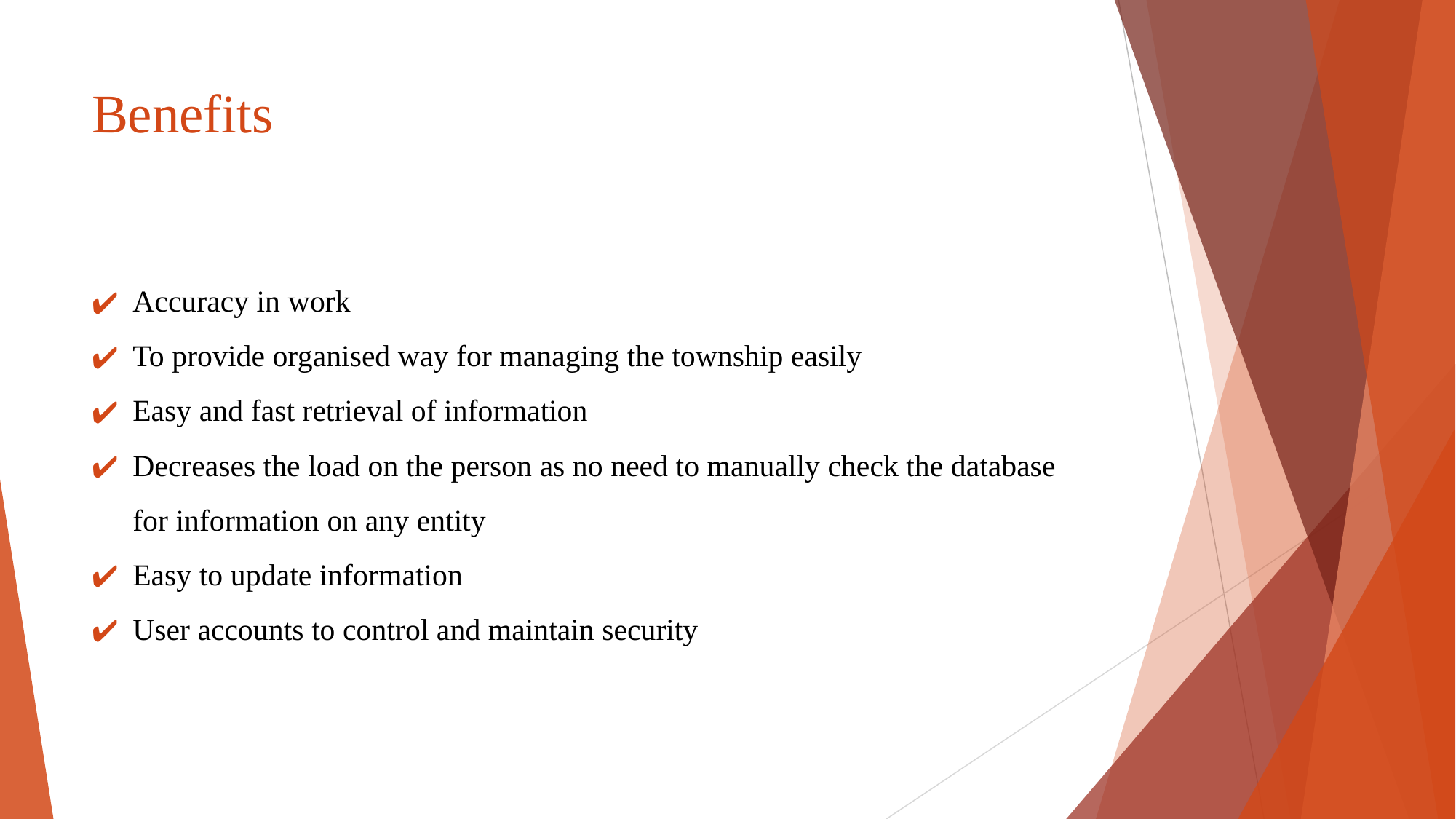

# Benefits
Accuracy in work
To provide organised way for managing the township easily
Easy and fast retrieval of information
Decreases the load on the person as no need to manually check the database for information on any entity
Easy to update information
User accounts to control and maintain security